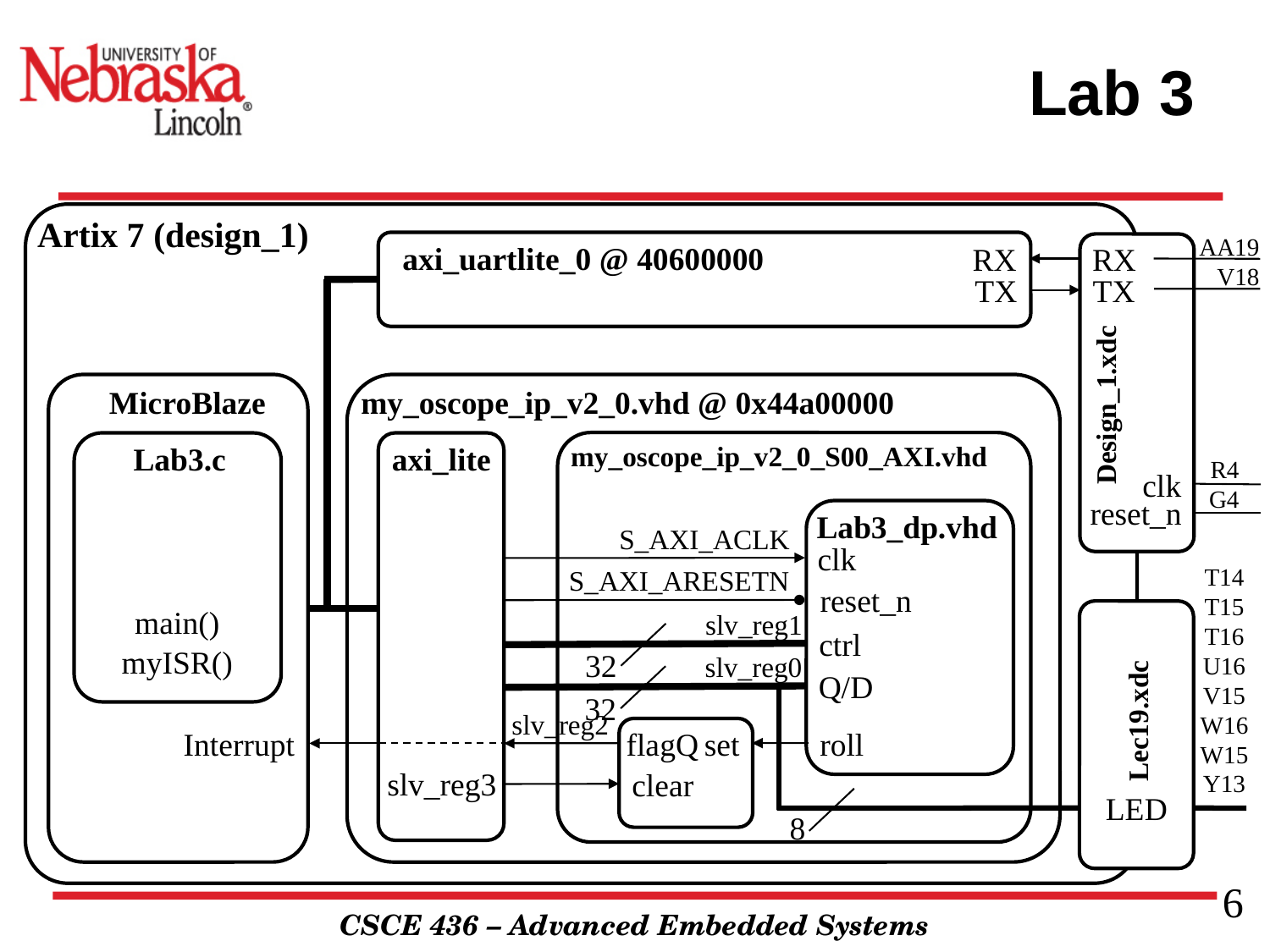

# Lab 3

Artix 7 (design_1)
AA19
V18

axi_uartlite_0 @ 40600000
RX
RX

TX
TX

MicroBlaze
my_oscope_ip_v2_0.vhd @ 0x44a00000
Design_1.xdc
axi_lite

my_oscope_ip_v2_0_S00_AXI.vhd

Lab3.c

R4
G4
clk
reset_n
Lab3_dp.vhd

S_AXI_ACLK
clk
T14
T15
T16
U16
V15
W16
W15
Y13
S_AXI_ARESETN
 reset_n
main()
slv_reg1

ctrl
myISR()
32
slv_reg0
Q/D
32
Lec19.xdc
slv_reg2
Interrupt
flagQ
set
roll

slv_reg3
clear
LED
8
6